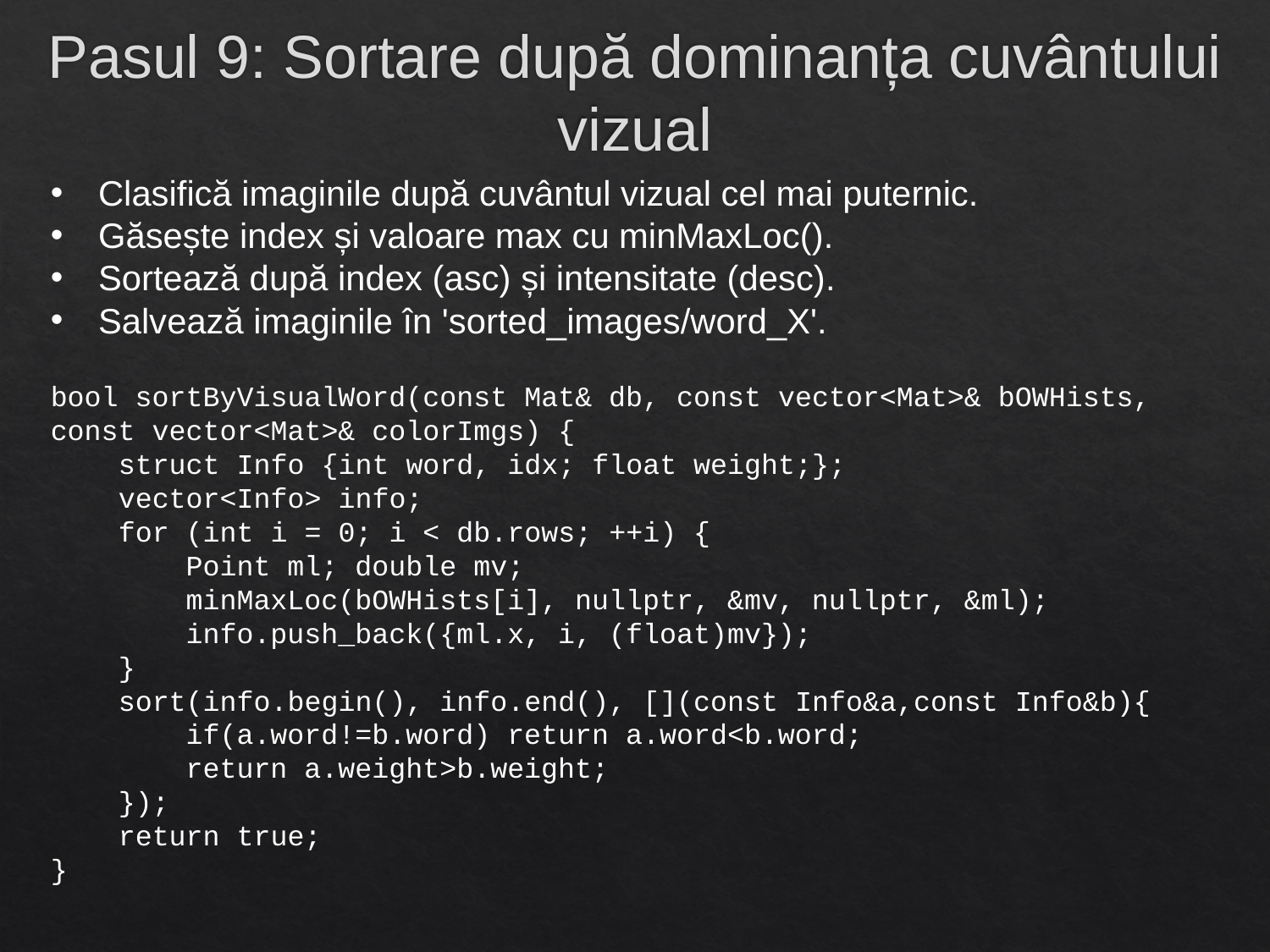

# Pasul 9: Sortare după dominanța cuvântului vizual

Clasifică imaginile după cuvântul vizual cel mai puternic.
Găsește index și valoare max cu minMaxLoc().
Sortează după index (asc) și intensitate (desc).
Salvează imaginile în 'sorted_images/word_X'.

bool sortByVisualWord(const Mat& db, const vector<Mat>& bOWHists, const vector<Mat>& colorImgs) {
    struct Info {int word, idx; float weight;};
    vector<Info> info;
    for (int i = 0; i < db.rows; ++i) {
        Point ml; double mv;
        minMaxLoc(bOWHists[i], nullptr, &mv, nullptr, &ml);
        info.push_back({ml.x, i, (float)mv});
    }
    sort(info.begin(), info.end(), [](const Info&a,const Info&b){
        if(a.word!=b.word) return a.word<b.word;
        return a.weight>b.weight;
    });
    return true;
}